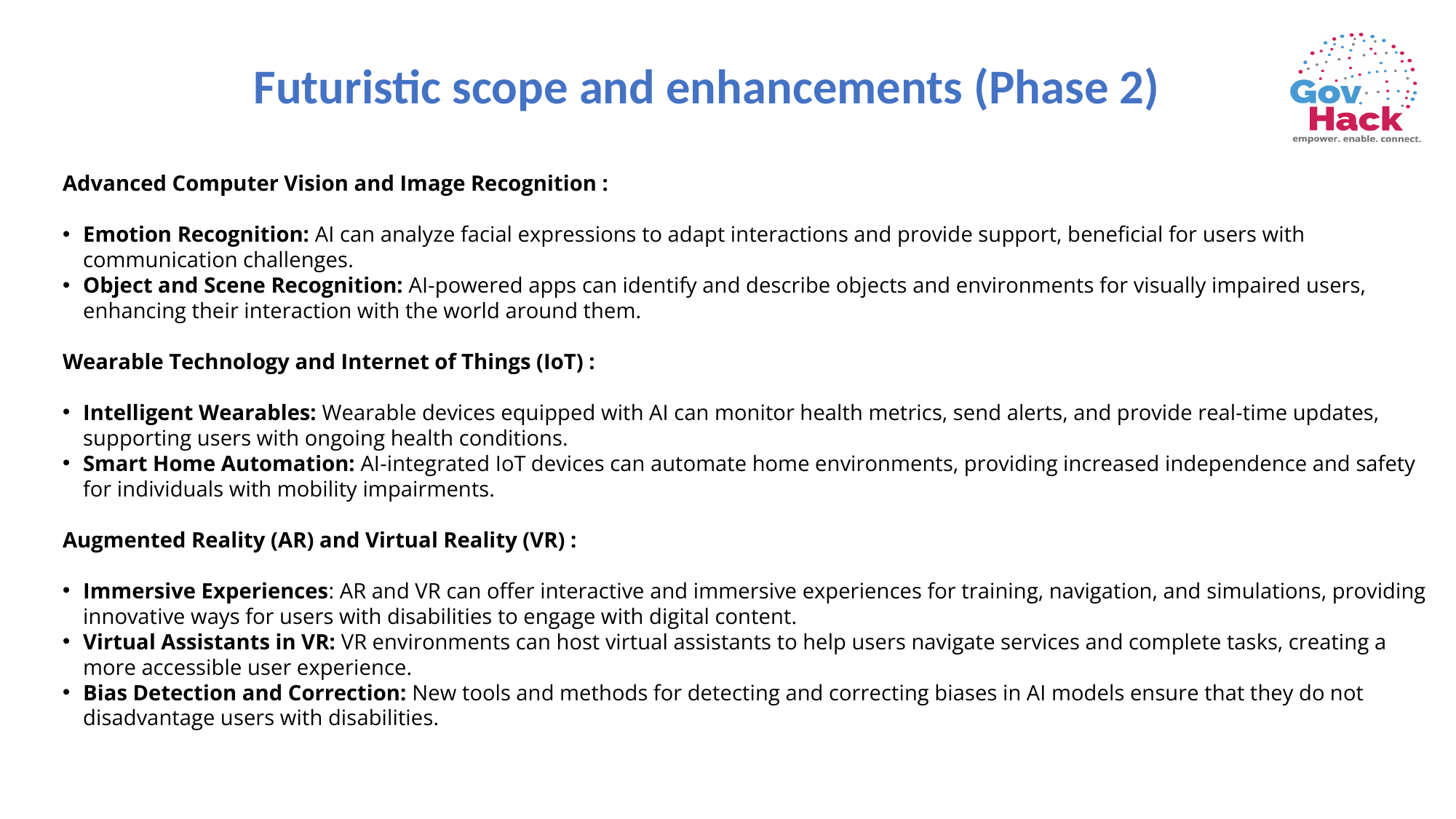

Futuristic scope and enhancements (Phase 2)
Advanced Computer Vision and Image Recognition :

Emotion Recognition: AI can analyze facial expressions to adapt interactions and provide support, beneficial for users with communication challenges.
Object and Scene Recognition: AI-powered apps can identify and describe objects and environments for visually impaired users, enhancing their interaction with the world around them.

Wearable Technology and Internet of Things (IoT) :

Intelligent Wearables: Wearable devices equipped with AI can monitor health metrics, send alerts, and provide real-time updates, supporting users with ongoing health conditions.
Smart Home Automation: AI-integrated IoT devices can automate home environments, providing increased independence and safety for individuals with mobility impairments.

Augmented Reality (AR) and Virtual Reality (VR) :

Immersive Experiences: AR and VR can offer interactive and immersive experiences for training, navigation, and simulations, providing innovative ways for users with disabilities to engage with digital content.
Virtual Assistants in VR: VR environments can host virtual assistants to help users navigate services and complete tasks, creating a more accessible user experience.
Bias Detection and Correction: New tools and methods for detecting and correcting biases in AI models ensure that they do not disadvantage users with disabilities.